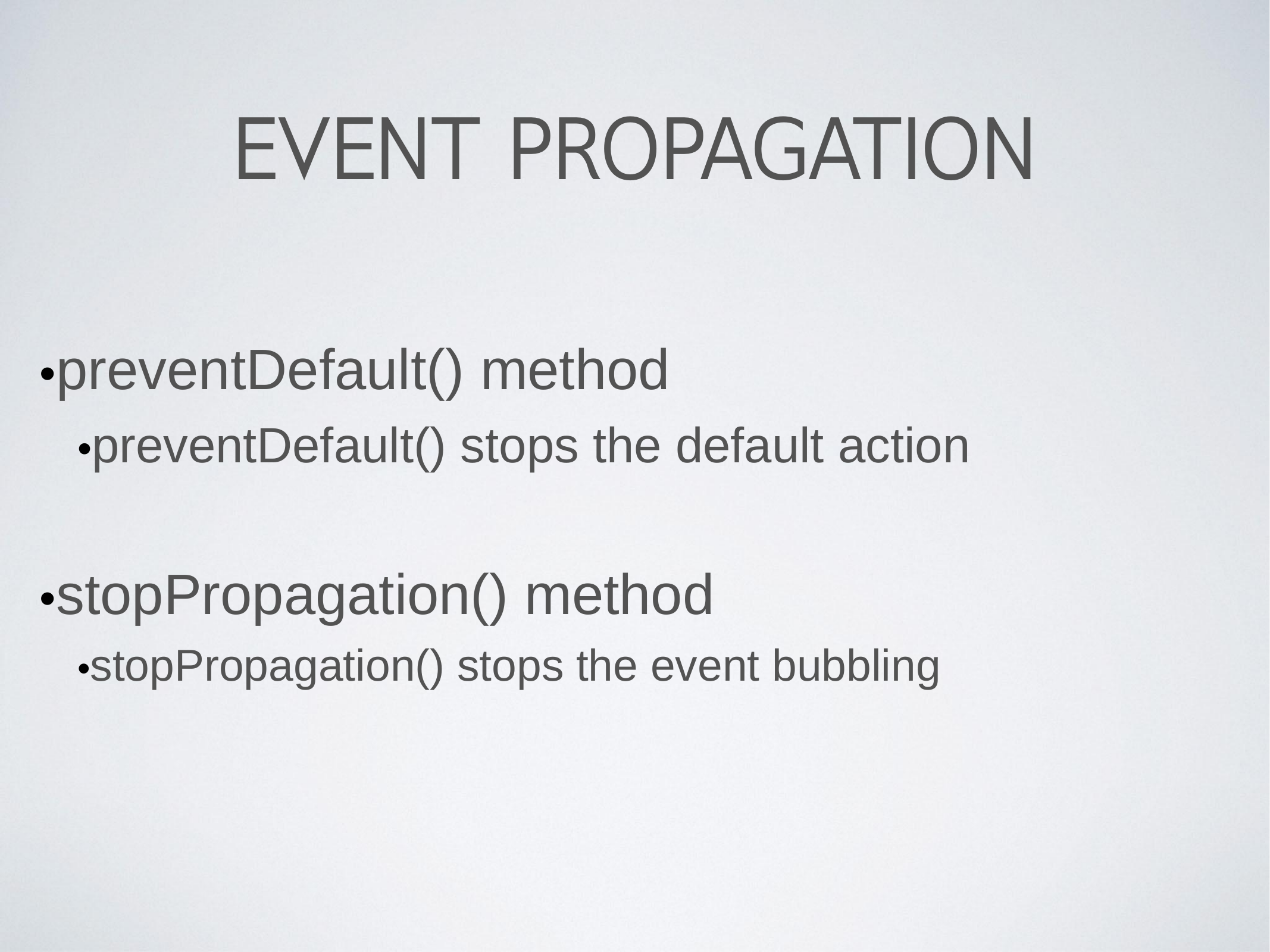

# EVENT PROPAGATION
•preventDefault() method
•preventDefault() stops the default action

•stopPropagation() method
•stopPropagation() stops the event bubbling